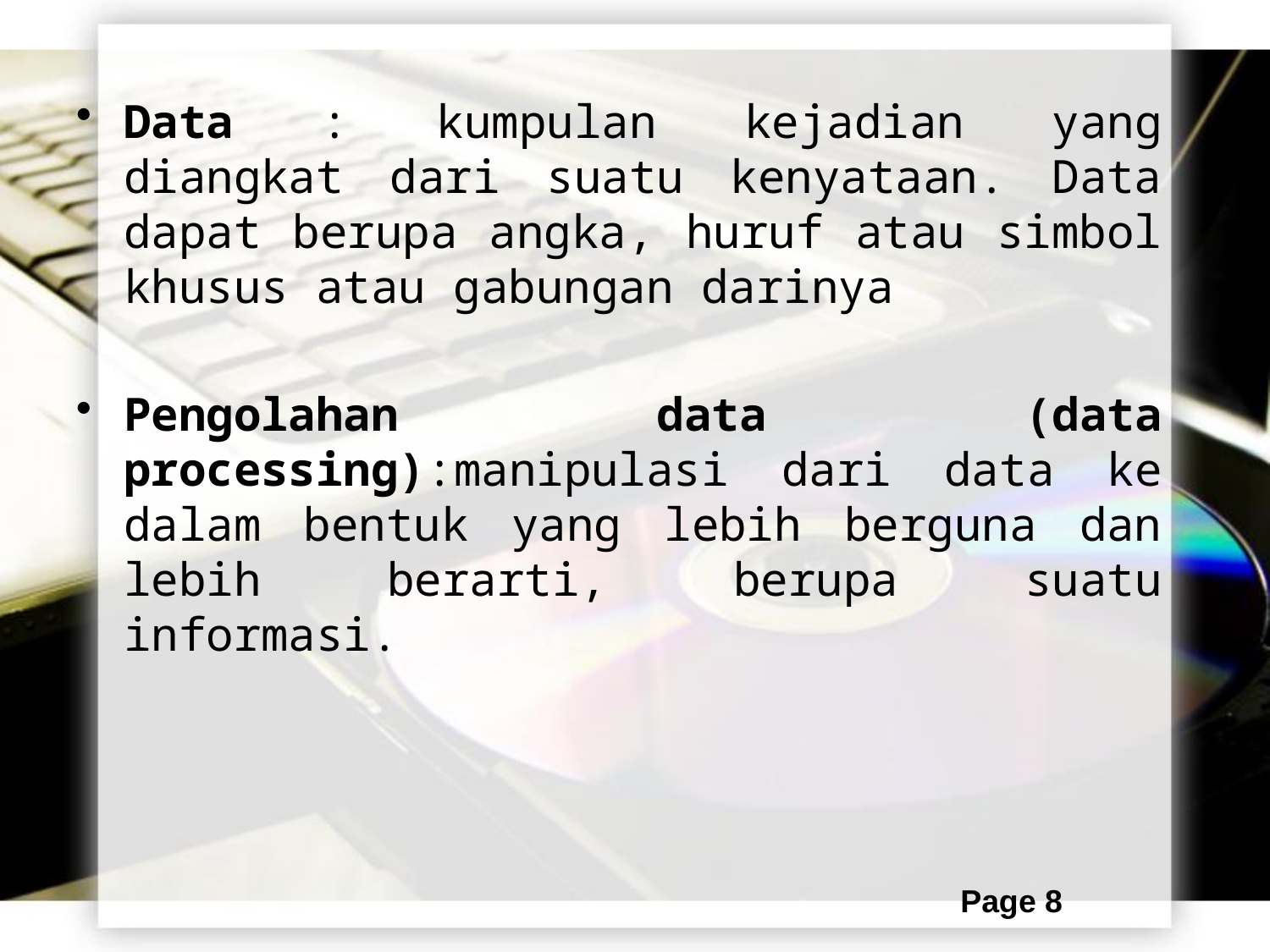

Data : kumpulan kejadian yang diangkat dari suatu kenyataan. Data dapat berupa angka, huruf atau simbol khusus atau gabungan darinya

Pengolahan data (data processing):manipulasi dari data ke dalam bentuk yang lebih berguna dan lebih berarti, berupa suatu informasi.